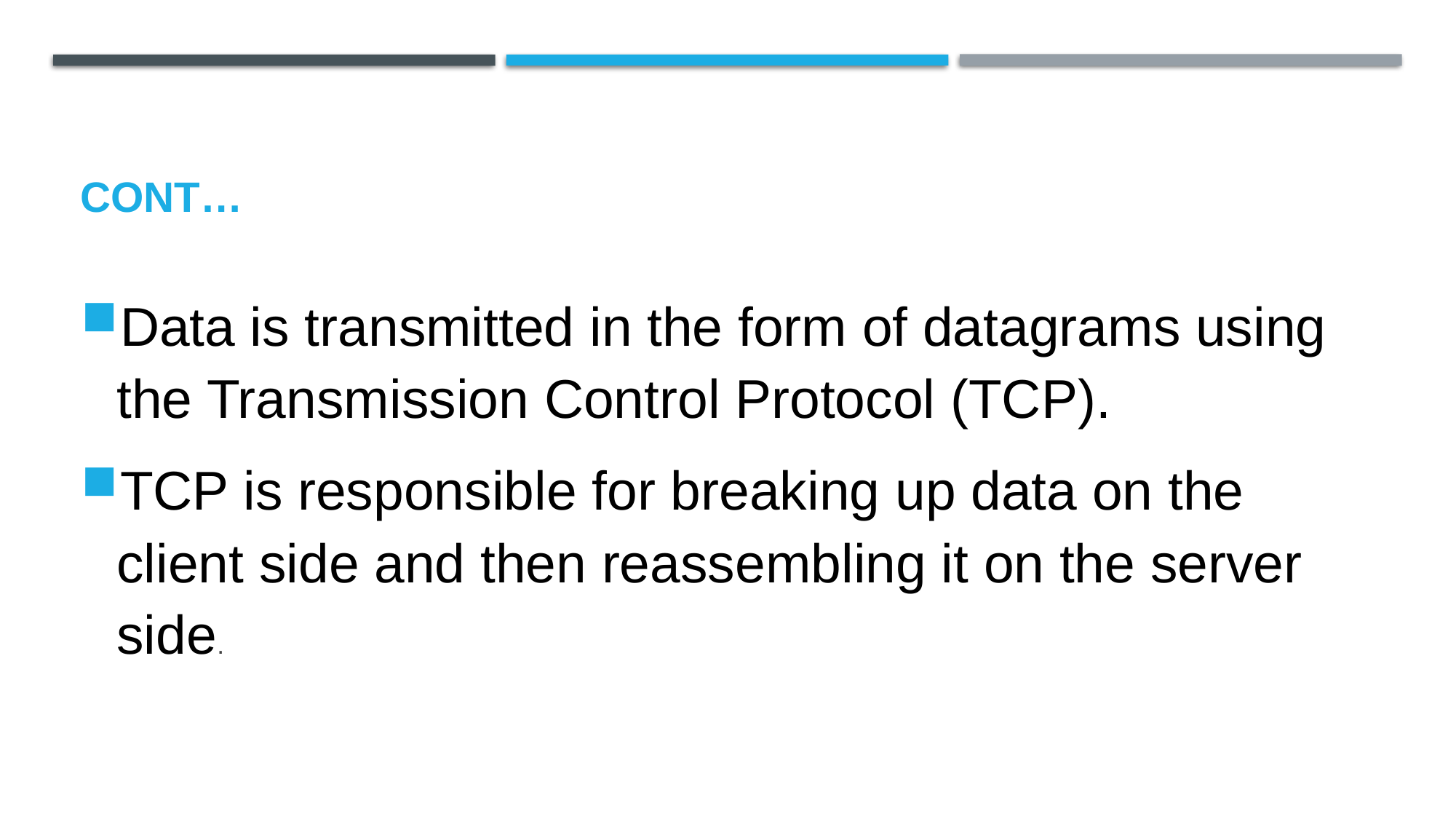

# CONT…
Data is transmitted in the form of datagrams using the Transmission Control Protocol (TCP).
TCP is responsible for breaking up data on the client side and then reassembling it on the server side.